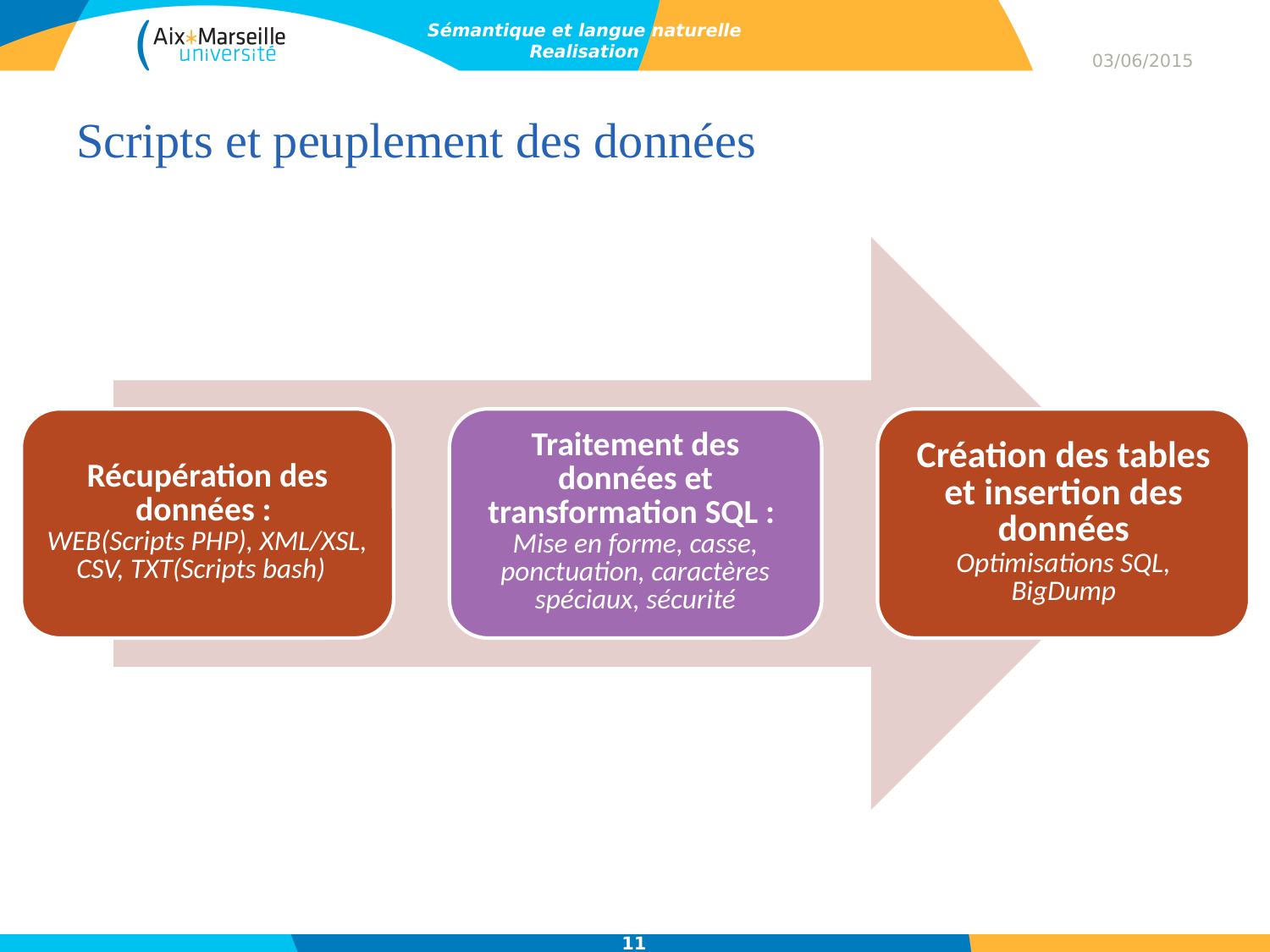

03/06/2015
Sémantique et langue naturelle
Realisation
# Scripts et peuplement des données
Récupération des données :
WEB(Scripts PHP), XML/XSL, CSV, TXT(Scripts bash)
Traitement des données et transformation SQL :
Mise en forme, casse, ponctuation, caractères spéciaux, sécurité
Création des tables et insertion des données
Optimisations SQL, BigDump
11